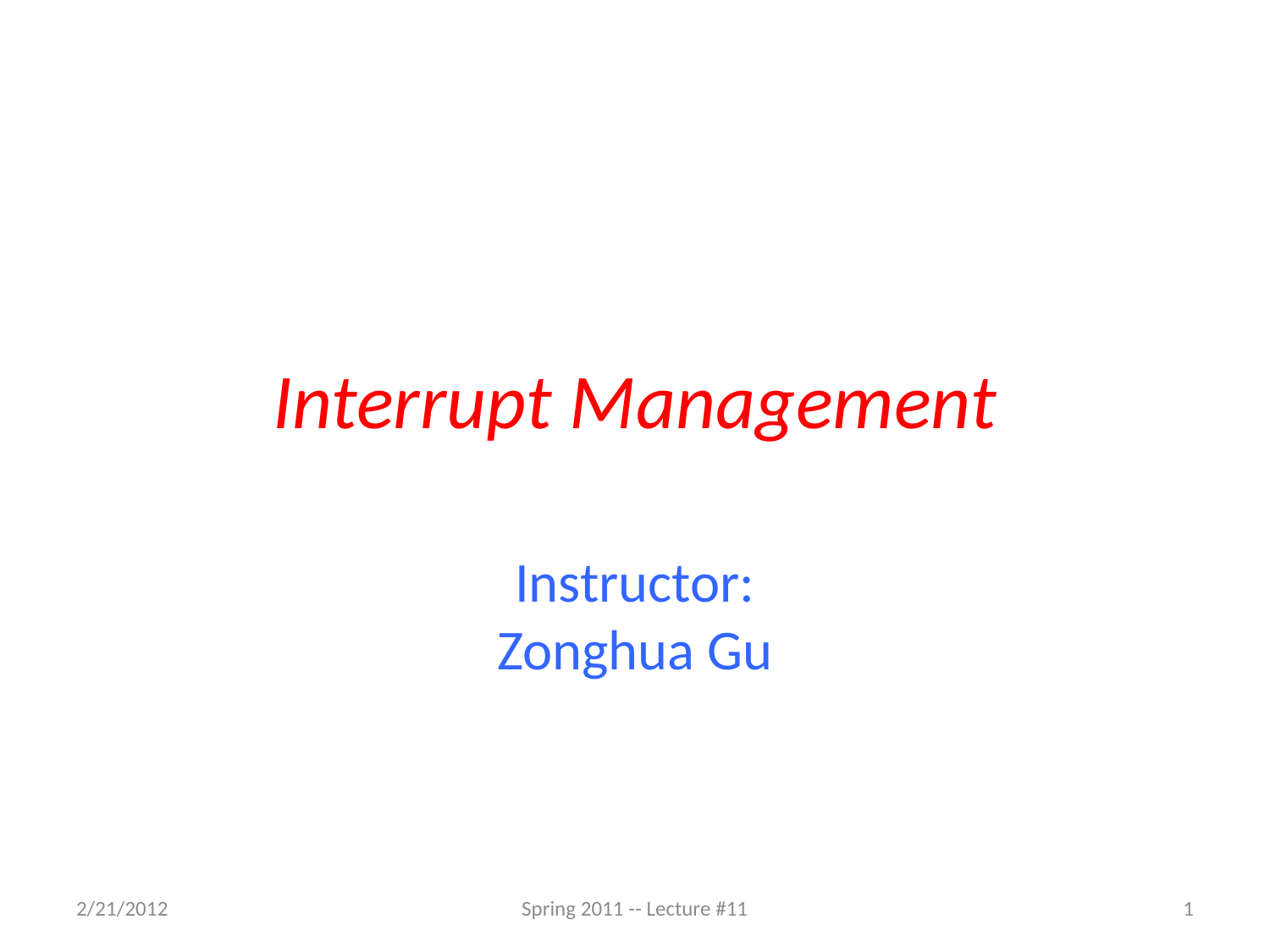

# Interrupt Management
Instructor:
Zonghua Gu
2/21/2012
Spring 2011 -- Lecture #11
1